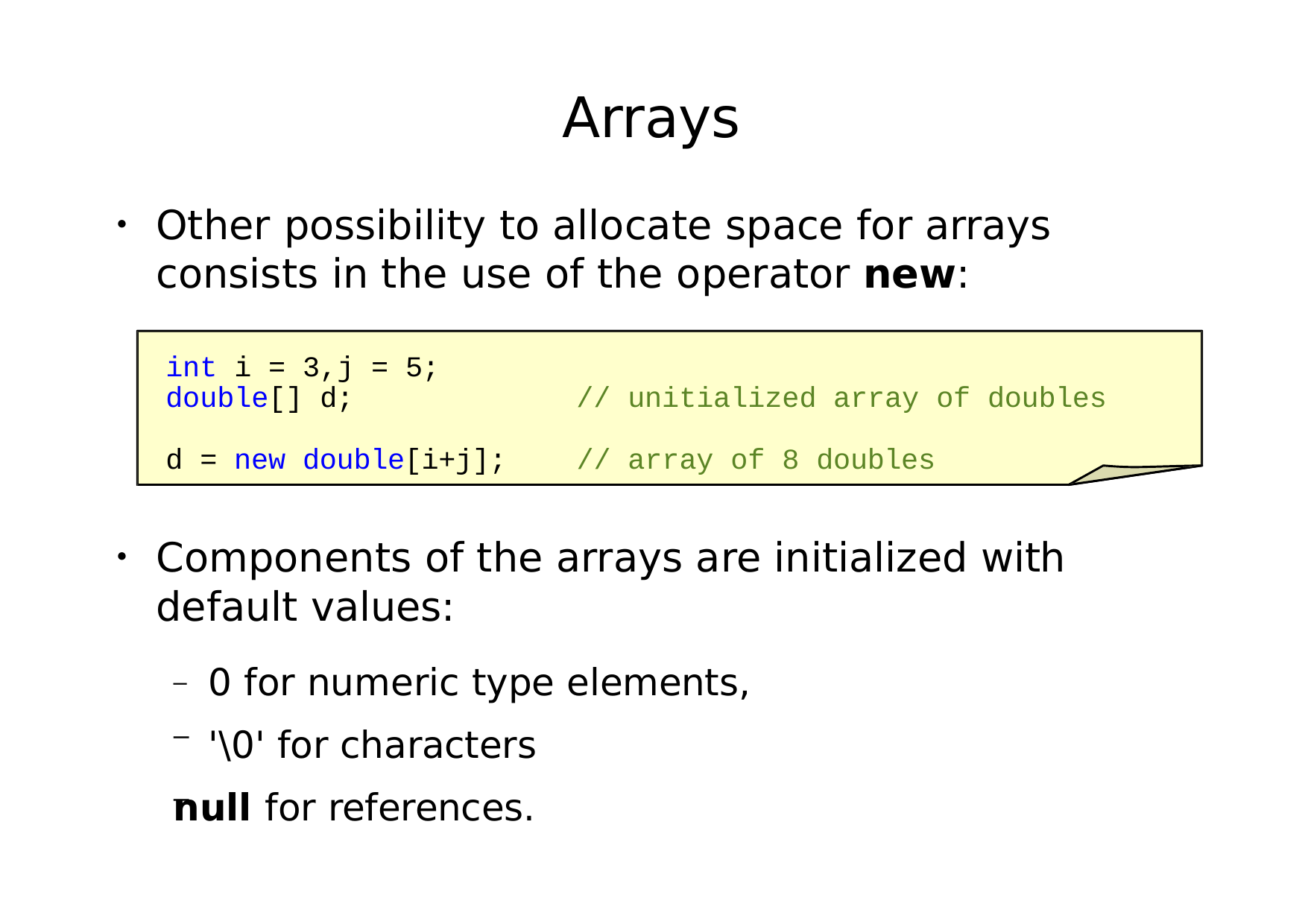

# Arrays
Other possibility to allocate space for arrays consists in the use of the operator new:
●

int i = 3,j = 5; double[] d;
// unitialized array of doubles
d = new double[i+j];
// array of 8 doubles
Components of the arrays are initialized with default values:
●
–	0 for numeric type elements, '\0' for characters
null for references.
–
–
First Latin American Workshop on Distributed Laboratory Instrumentation Systems
Carlos Kavka
40